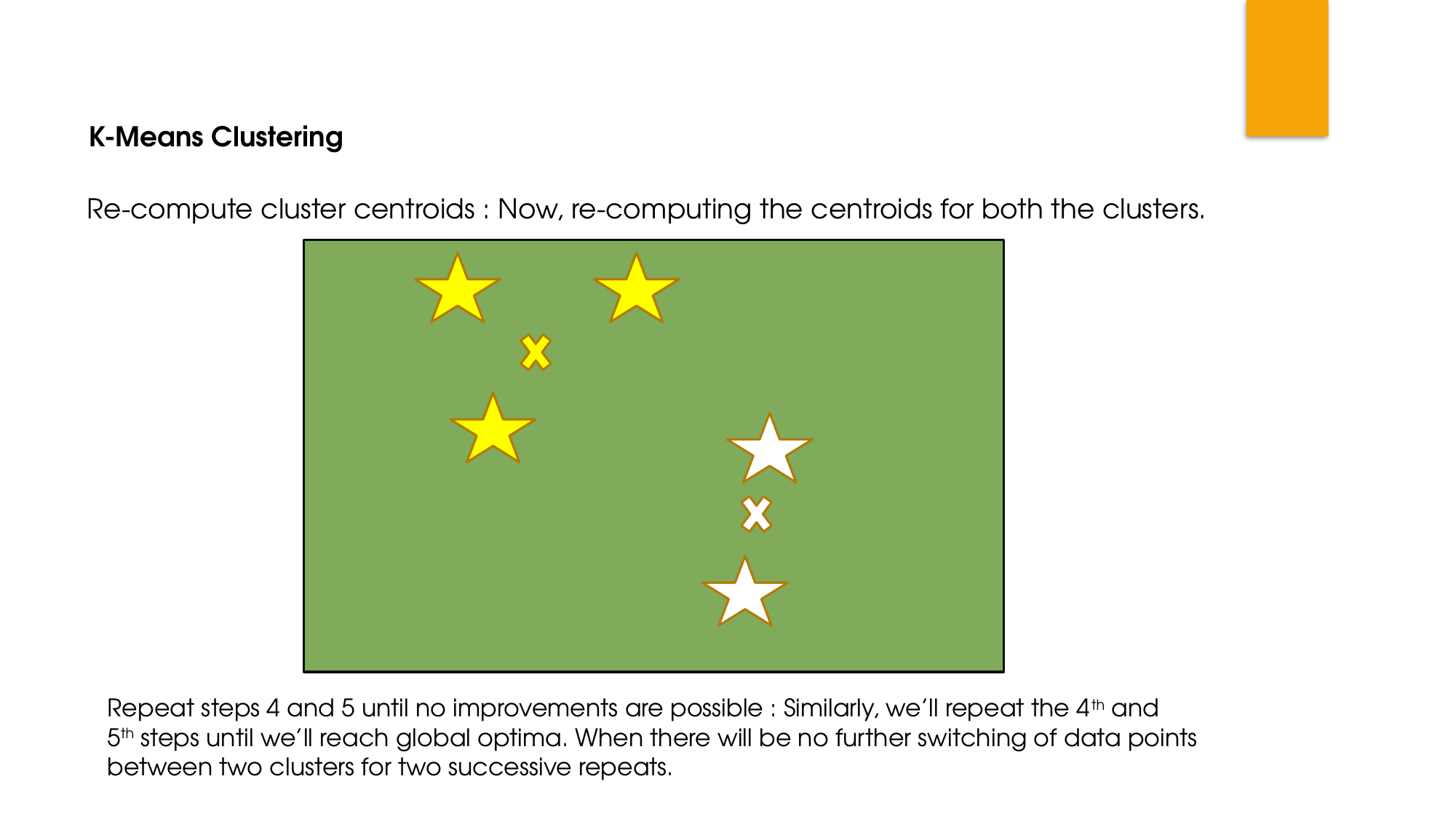

K-Means Clustering
Re-compute cluster centroids : Now, re-computing the centroids for both the clusters.

Repeat steps 4 and 5 until no improvements are possible : Similarly, we’ll repeat the 4th and 5th steps until we’ll reach global optima. When there will be no further switching of data points between two clusters for two successive repeats.